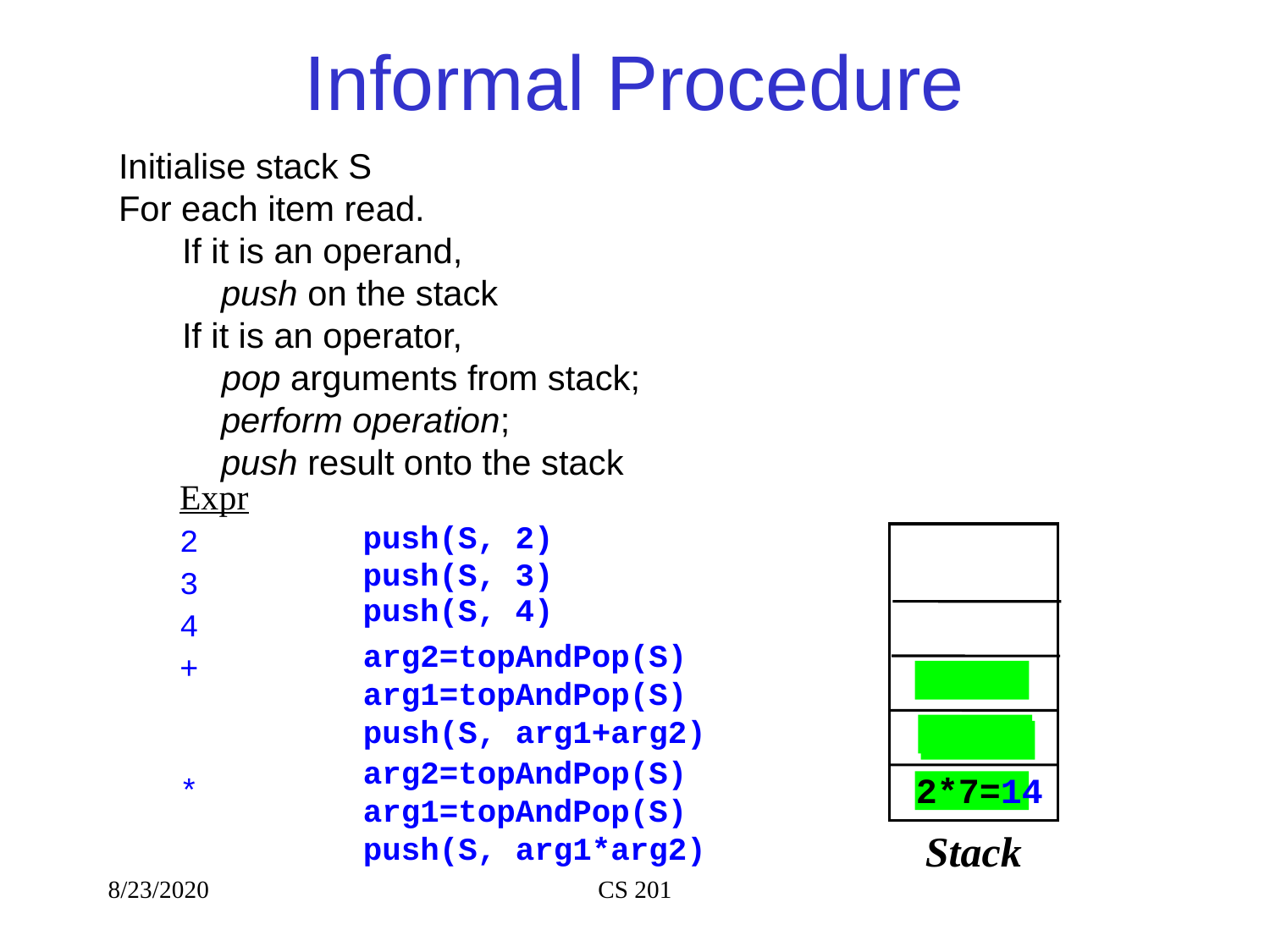

# Informal Procedure
Initialise stack S
For each item read.
If it is an operand,
    push on the stack
If it is an operator,
	pop arguments from stack;
    perform operation;
    push result onto the stack

Expr
2
3
4
+

*

Stack
push(S, 2)
push(S, 3)
push(S, 4)
arg2=topAndPop(S)
arg1=topAndPop(S)
push(S, arg1+arg2)
4

3+4=7
3

arg2=topAndPop(S)
arg1=topAndPop(S)
push(S, arg1*arg2)
2*7=14
2

8/23/2020
CS 201